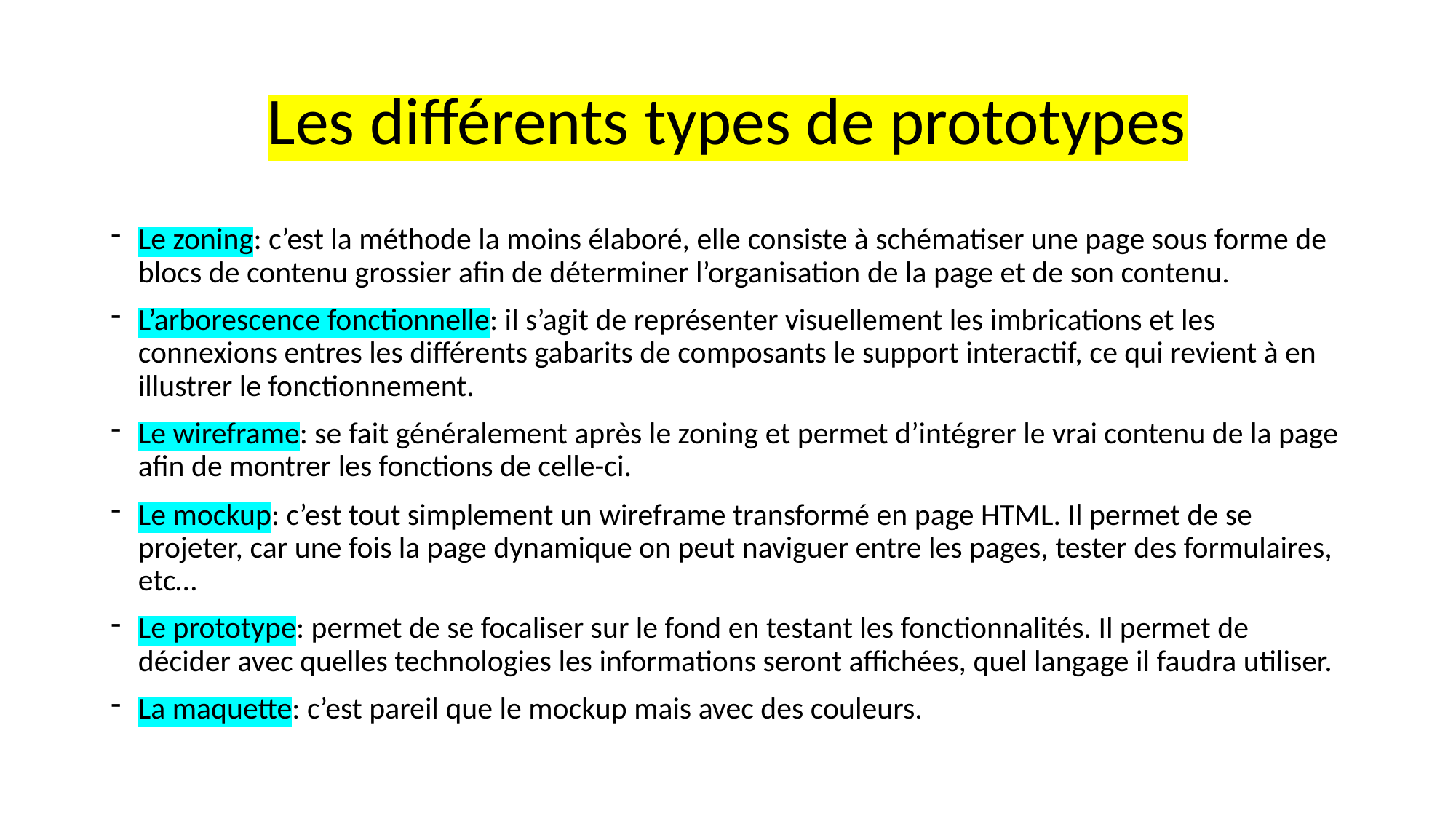

# Les différents types de prototypes
Le zoning: c’est la méthode la moins élaboré, elle consiste à schématiser une page sous forme de blocs de contenu grossier afin de déterminer l’organisation de la page et de son contenu.
L’arborescence fonctionnelle: il s’agit de représenter visuellement les imbrications et les connexions entres les différents gabarits de composants le support interactif, ce qui revient à en illustrer le fonctionnement.
Le wireframe: se fait généralement après le zoning et permet d’intégrer le vrai contenu de la page afin de montrer les fonctions de celle-ci.
Le mockup: c’est tout simplement un wireframe transformé en page HTML. Il permet de se projeter, car une fois la page dynamique on peut naviguer entre les pages, tester des formulaires, etc…
Le prototype: permet de se focaliser sur le fond en testant les fonctionnalités. Il permet de décider avec quelles technologies les informations seront affichées, quel langage il faudra utiliser.
La maquette: c’est pareil que le mockup mais avec des couleurs.